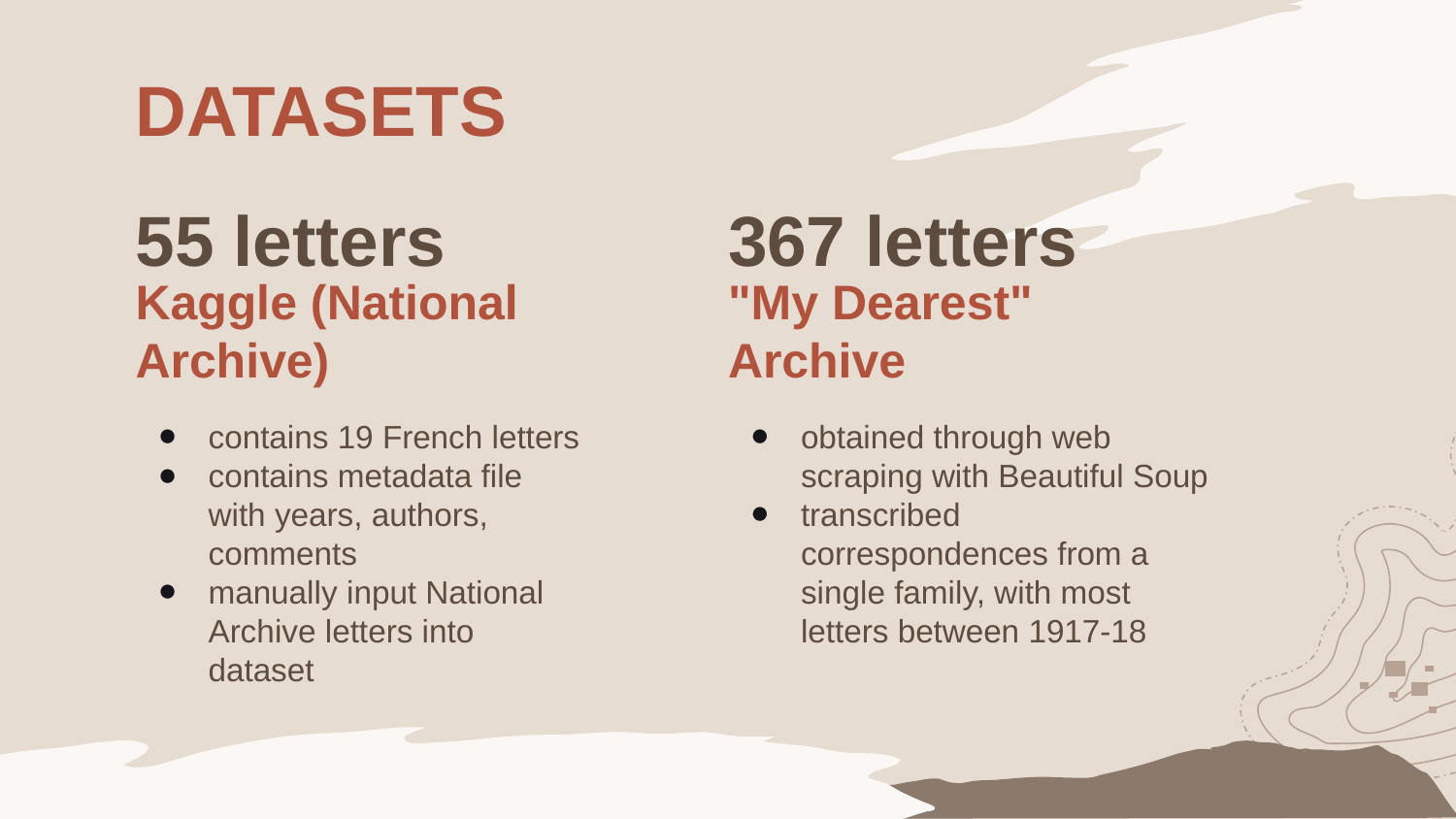

DATASETS
# 55 letters
367 letters
Kaggle (National Archive)
"My Dearest" Archive
contains 19 French letters
contains metadata file with years, authors, comments
manually input National Archive letters into dataset
obtained through web scraping with Beautiful Soup
transcribed correspondences from a single family, with most letters between 1917-18